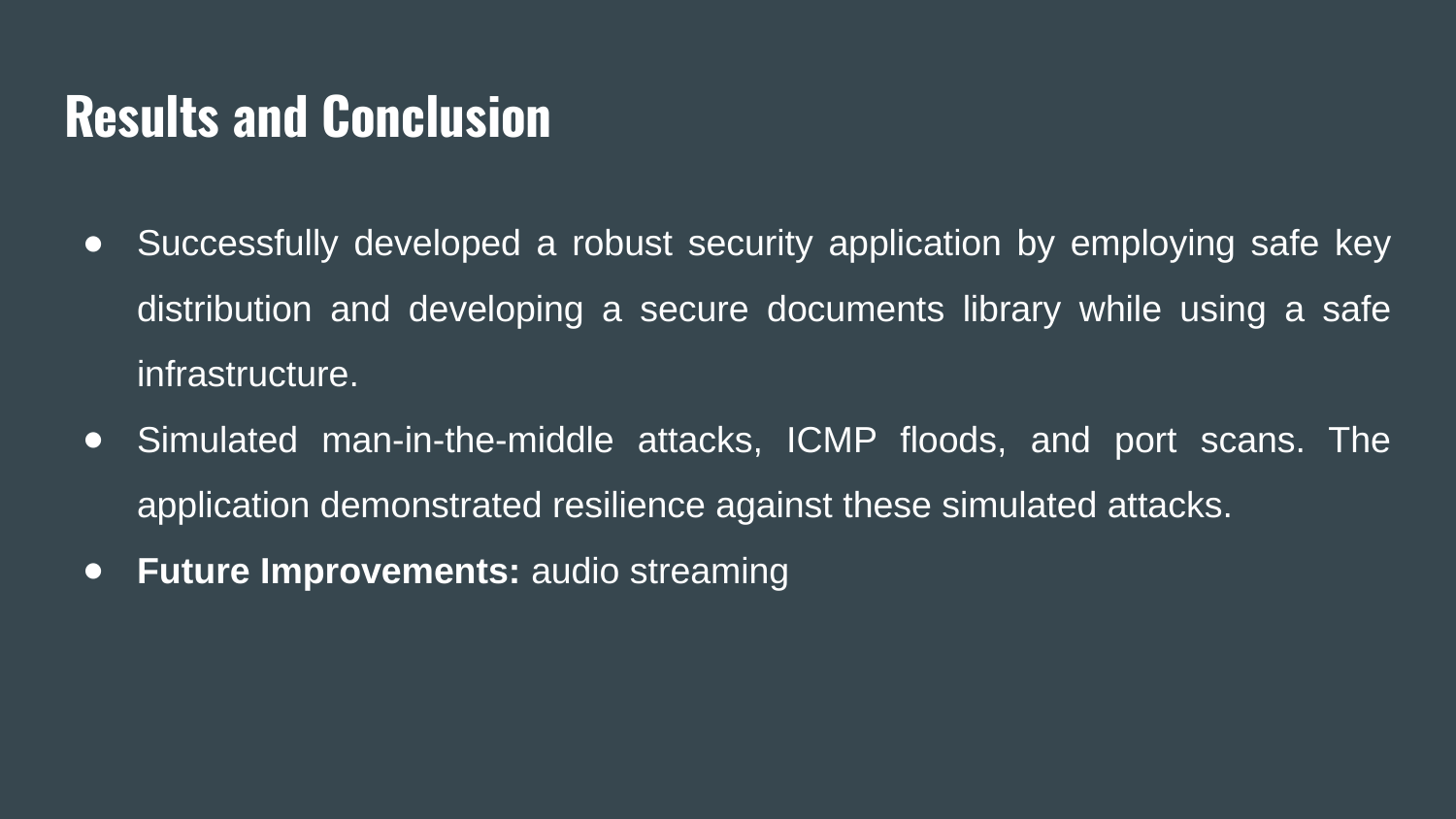

# Results and Conclusion
Successfully developed a robust security application by employing safe key distribution and developing a secure documents library while using a safe infrastructure.
Simulated man-in-the-middle attacks, ICMP floods, and port scans. The application demonstrated resilience against these simulated attacks.
Future Improvements: audio streaming